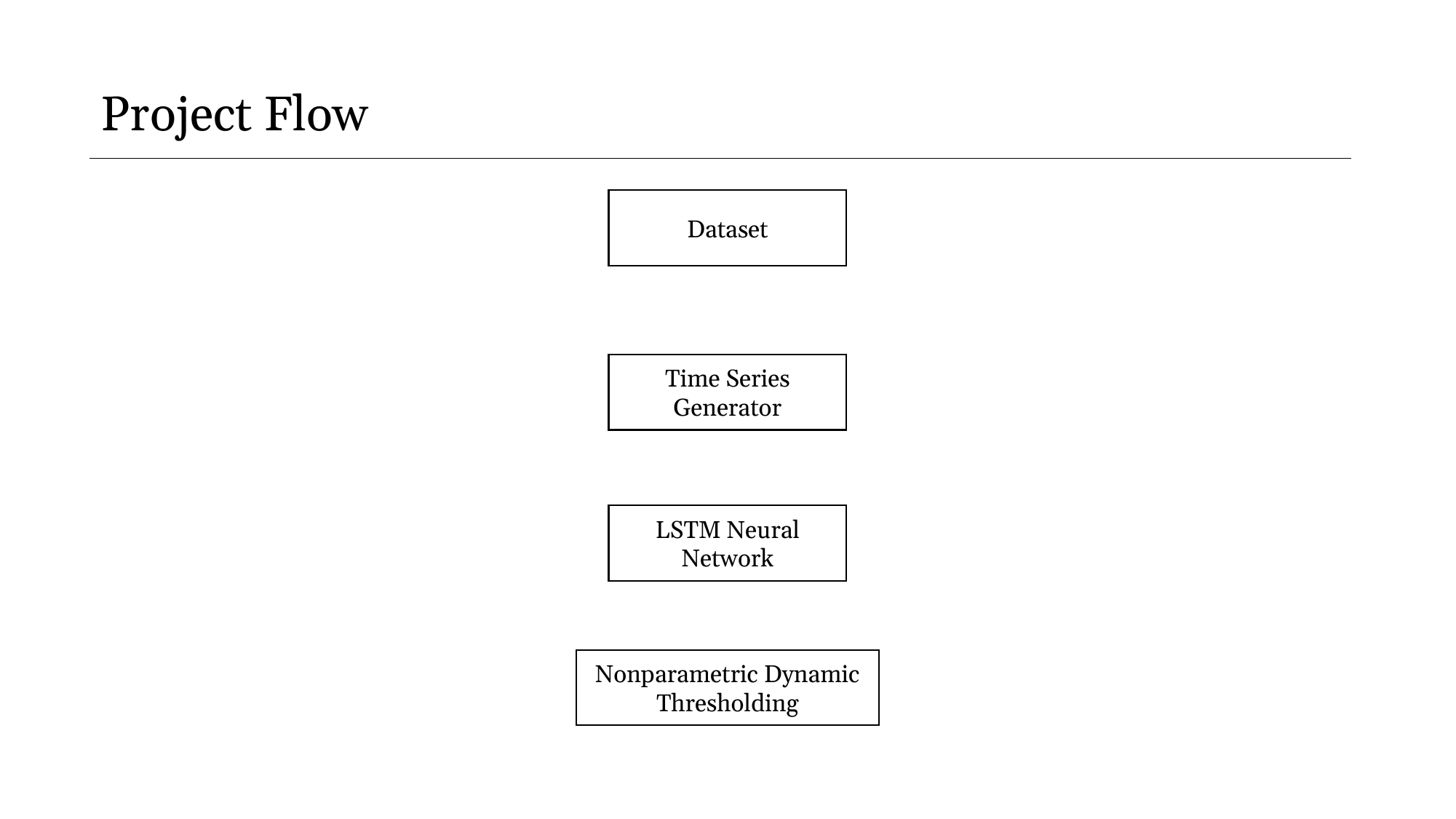

# Project Flow
Dataset
Time Series Generator
LSTM Neural Network
Nonparametric Dynamic Thresholding